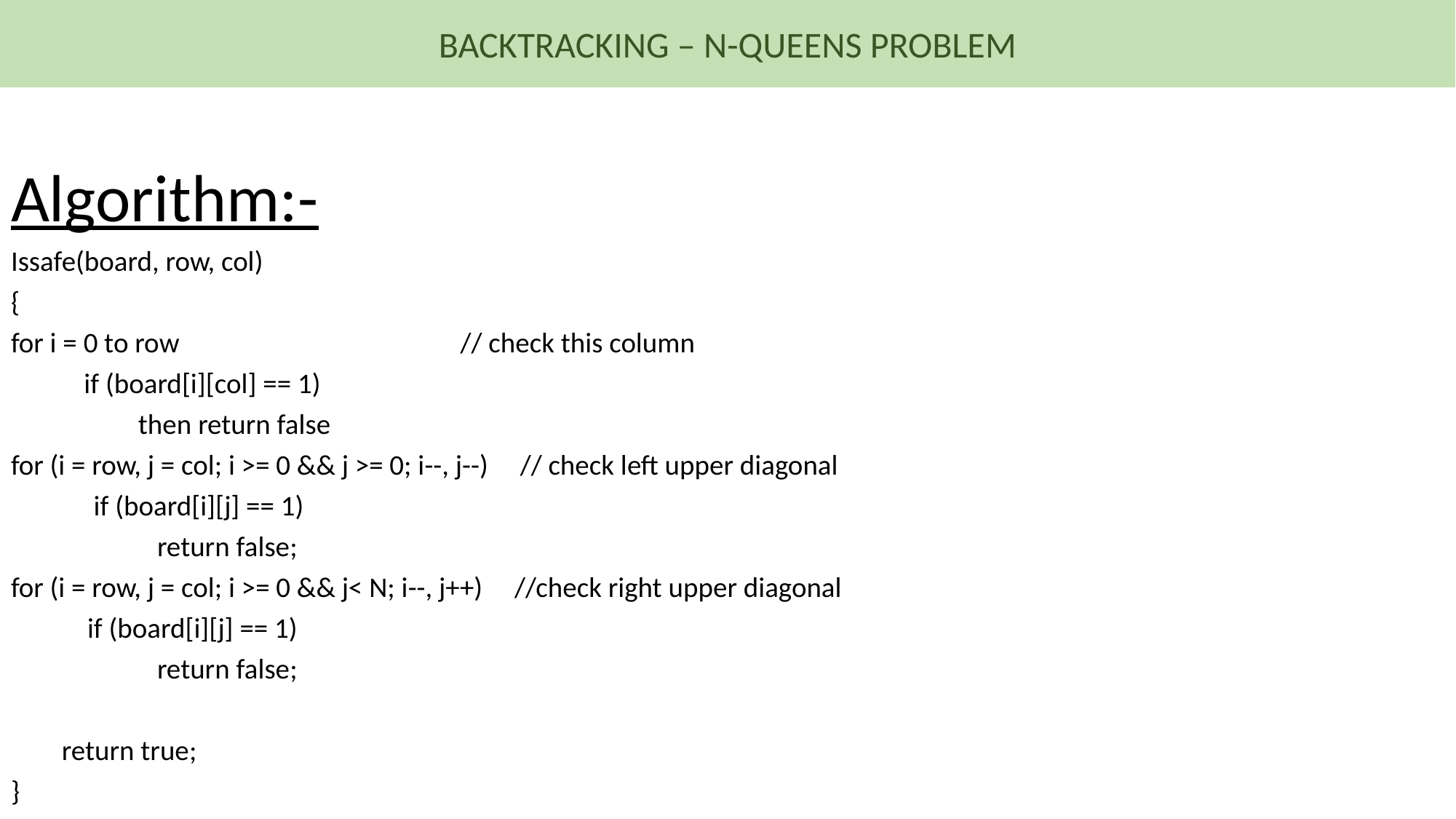

BACKTRACKING – N-QUEENS PROBLEM
# Algorithm:-
Issafe(board, row, col)
{
for i = 0 to row                                            // check this column
	if (board[i][col] == 1)
                    then return false
for (i = row, j = col; i >= 0 && j >= 0; i--, j--)     // check left upper diagonal
             if (board[i][j] == 1)
               	return false;
for (i = row, j = col; i >= 0 && j< N; i--, j++)     //check right upper diagonal
            if (board[i][j] == 1)
            	return false;

        return true;
}